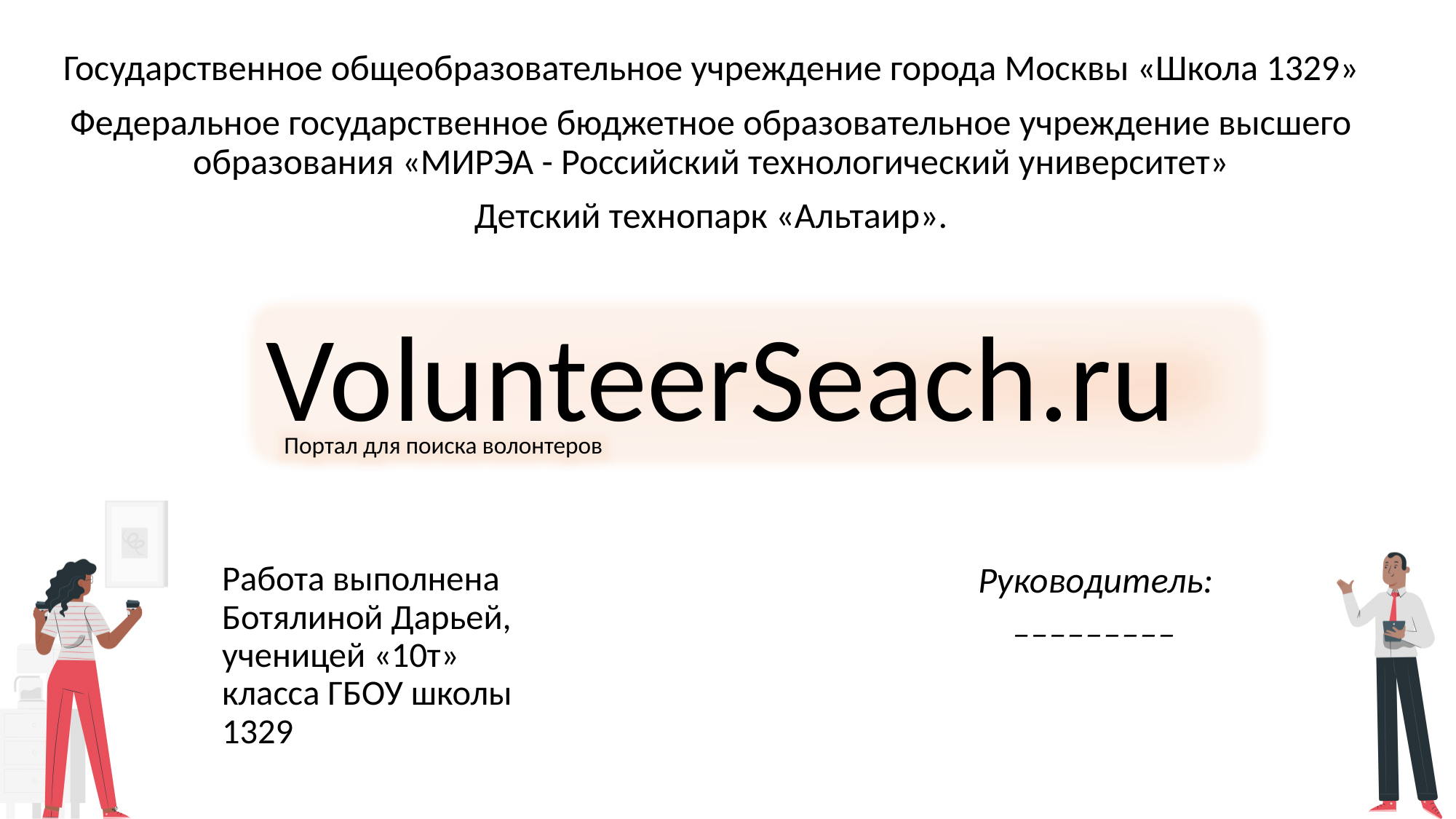

Государственное общеобразовательное учреждение города Москвы «Школа 1329»
Федеральное государственное бюджетное образовательное учреждение высшего образования «МИРЭА - Российский технологический университет»
Детский технопарк «Альтаир».
VolunteerSeach.ru
Портал для поиска волонтеров
Работа выполнена Ботялиной Дарьей, ученицей «10т» класса ГБОУ школы 1329
Руководитель: _________